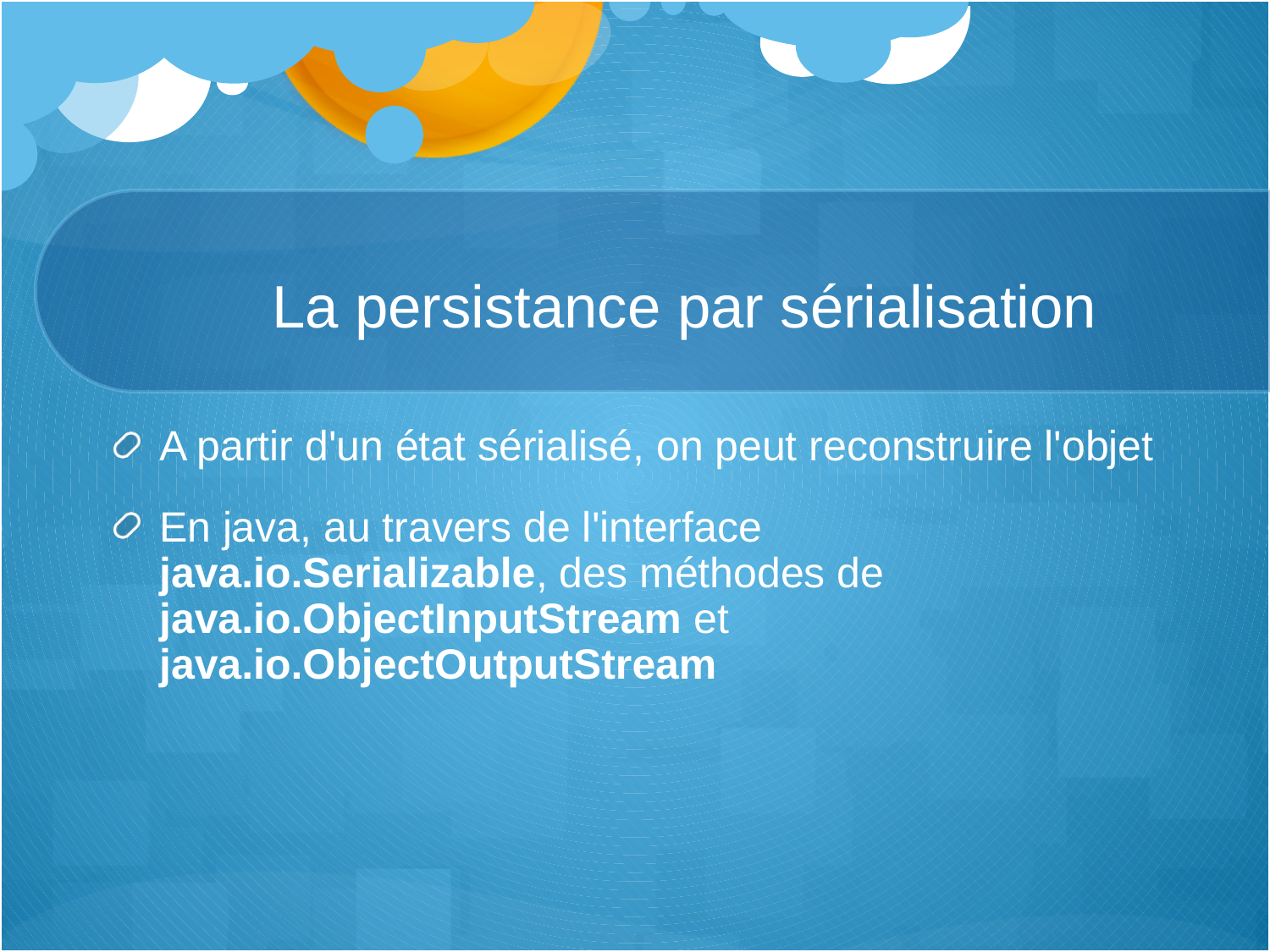

# La persistance par sérialisation
A partir d'un état sérialisé, on peut reconstruire l'objet
En java, au travers de l'interface java.io.Serializable, des méthodes de java.io.ObjectInputStream et java.io.ObjectOutputStream